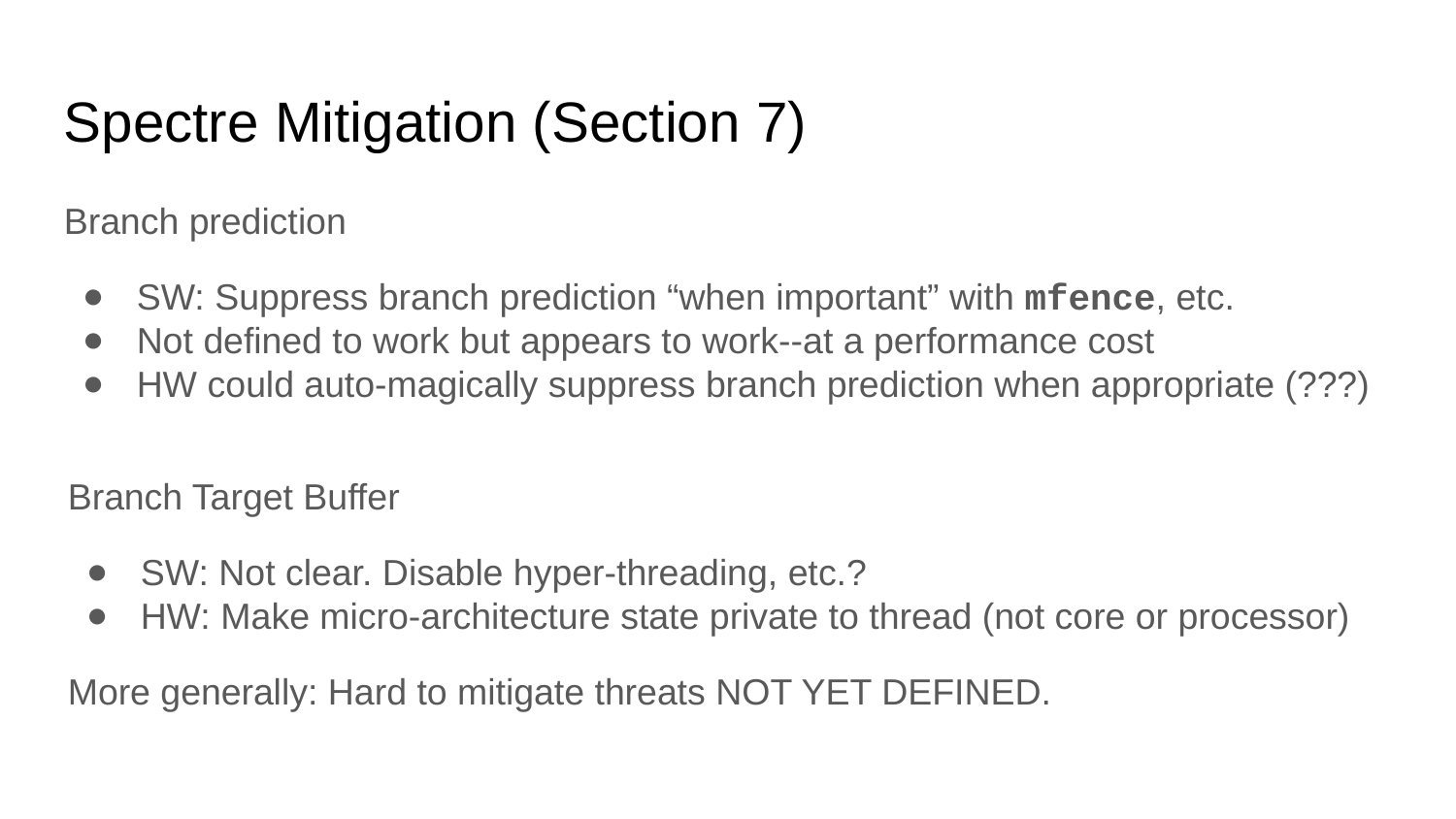

Spectre Mitigation (Section 7)
Branch prediction
SW: Suppress branch prediction “when important” with mfence, etc.
Not defined to work but appears to work--at a performance cost
HW could auto-magically suppress branch prediction when appropriate (???)

Branch Target Buffer
SW: Not clear. Disable hyper-threading, etc.?
HW: Make micro-architecture state private to thread (not core or processor)
More generally: Hard to mitigate threats NOT YET DEFINED.